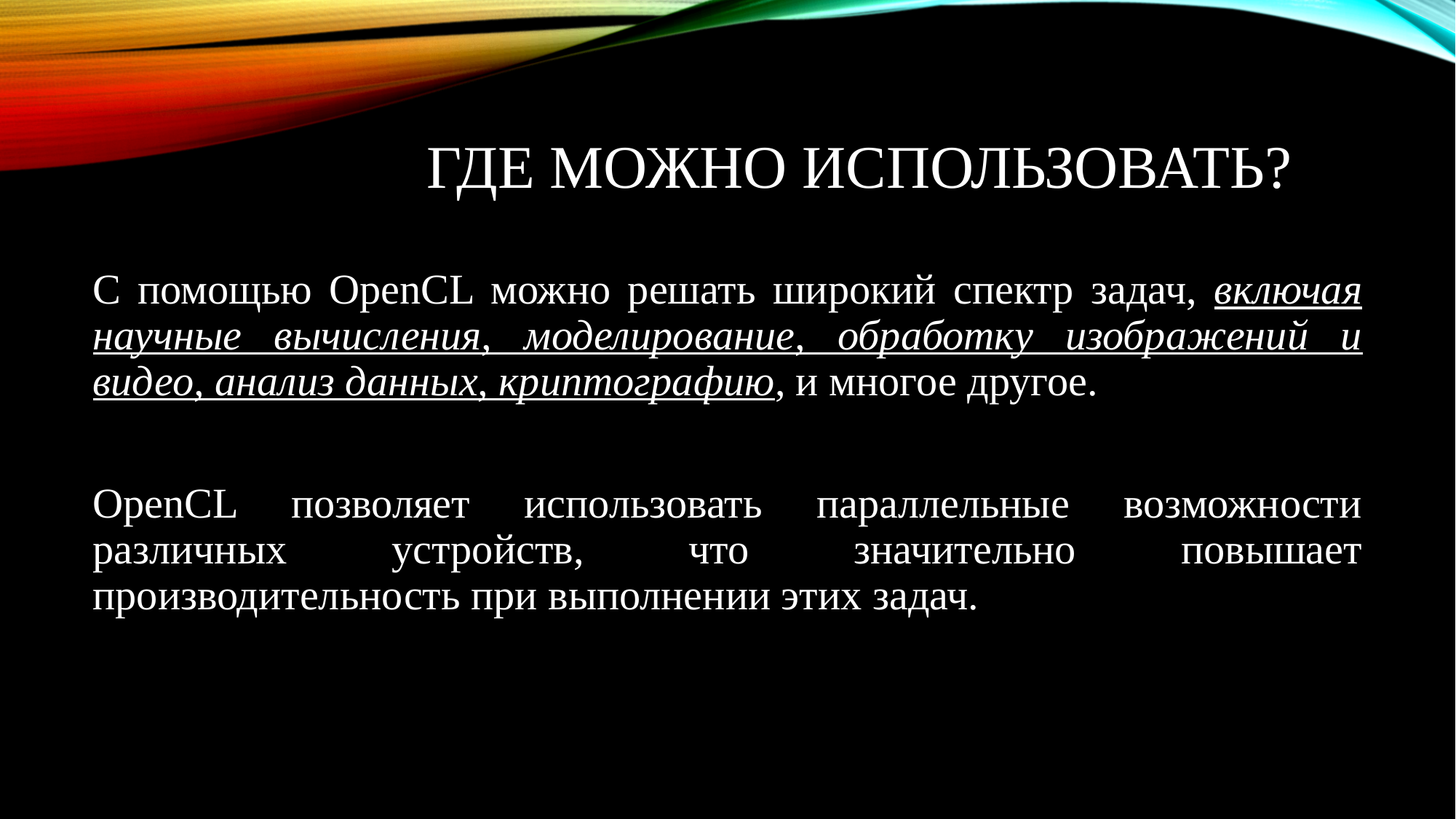

# Где можно использовать?
С помощью OpenCL можно решать широкий спектр задач, включая научные вычисления, моделирование, обработку изображений и видео, анализ данных, криптографию, и многое другое.

OpenCL позволяет использовать параллельные возможности различных устройств, что значительно повышает производительность при выполнении этих задач.